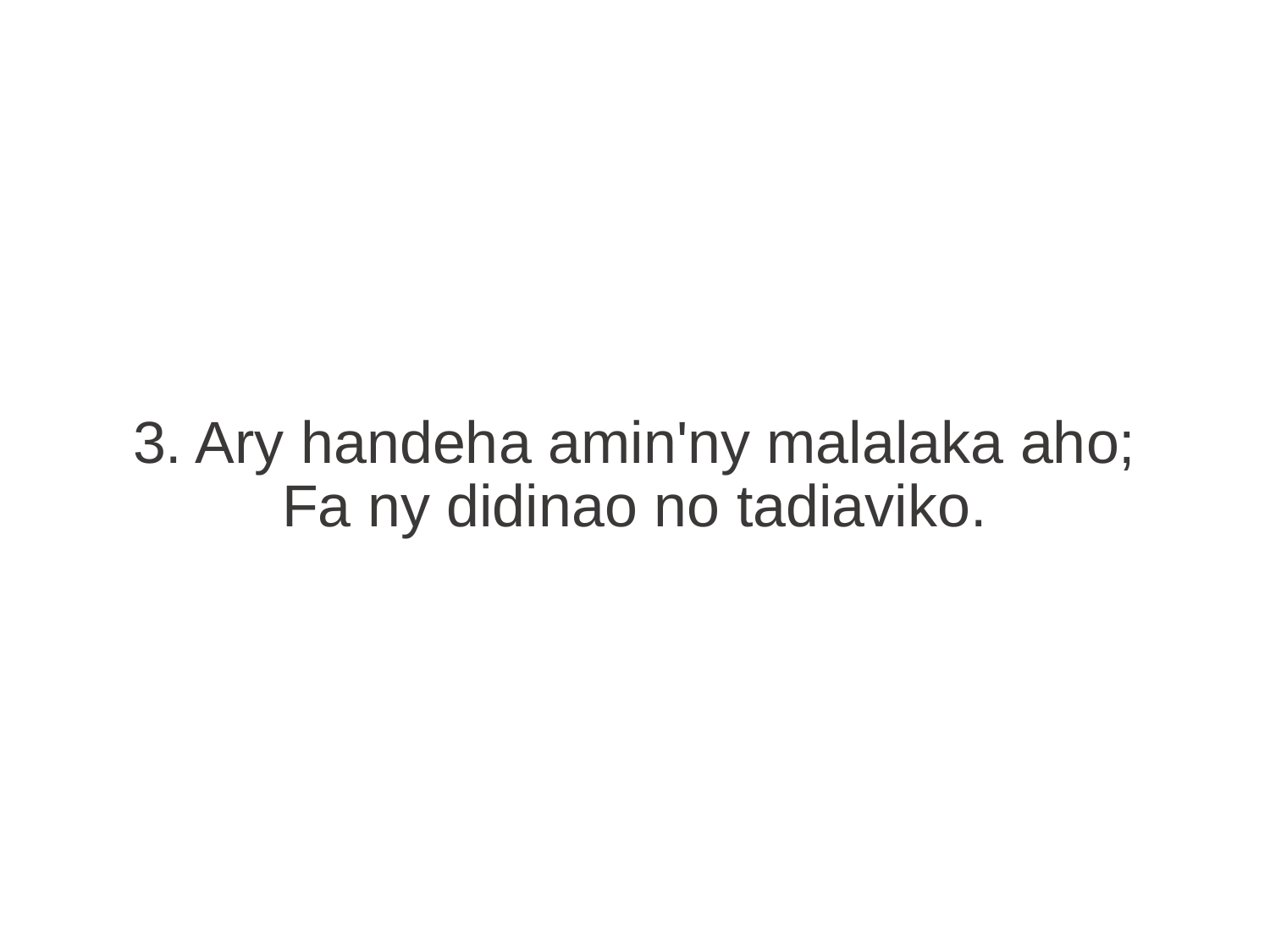

3. Ary handeha amin'ny malalaka aho;
Fa ny didinao no tadiaviko.